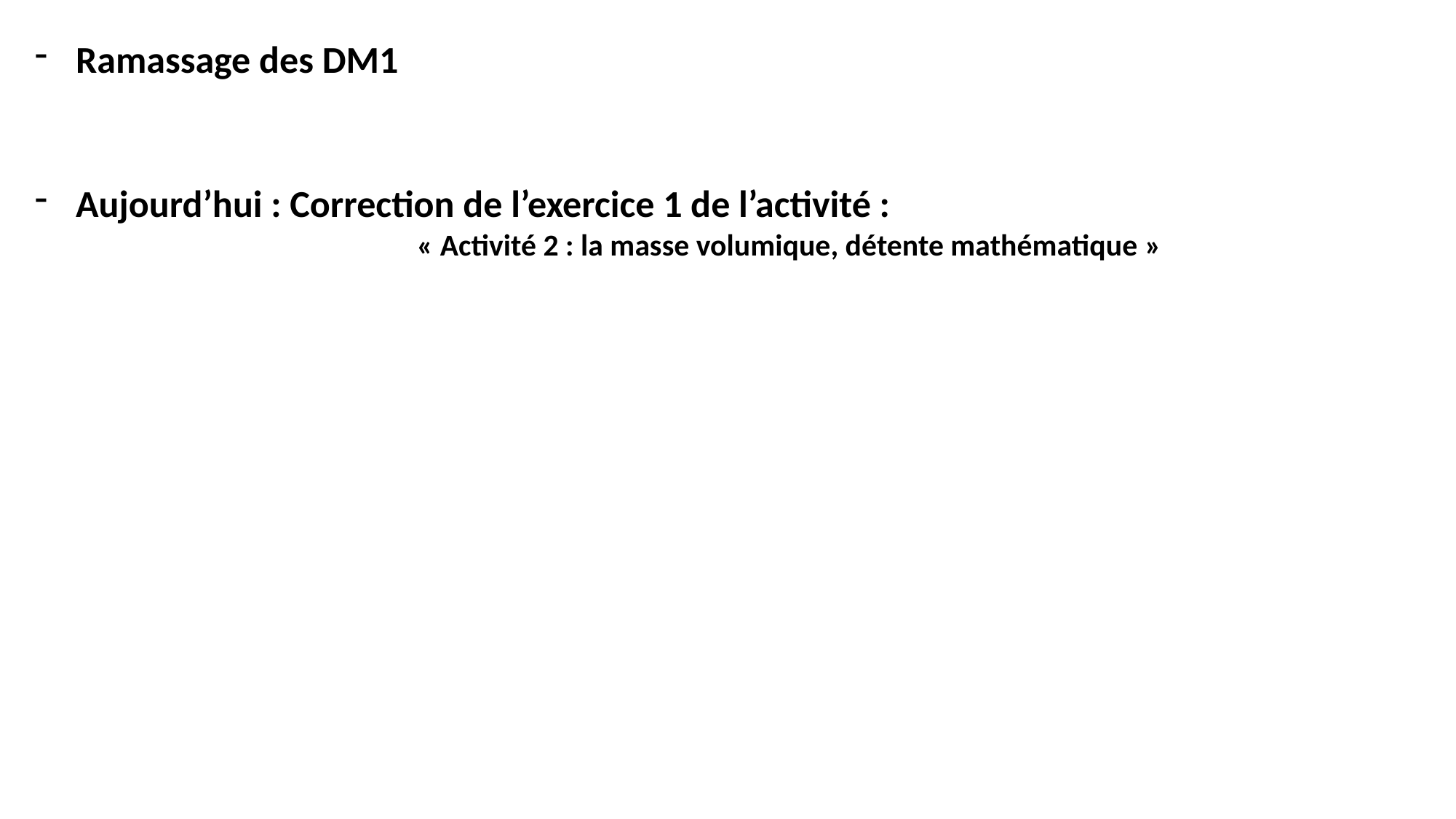

Ramassage des DM1
Aujourd’hui : Correction de l’exercice 1 de l’activité :
	« Activité 2 : la masse volumique, détente mathématique »